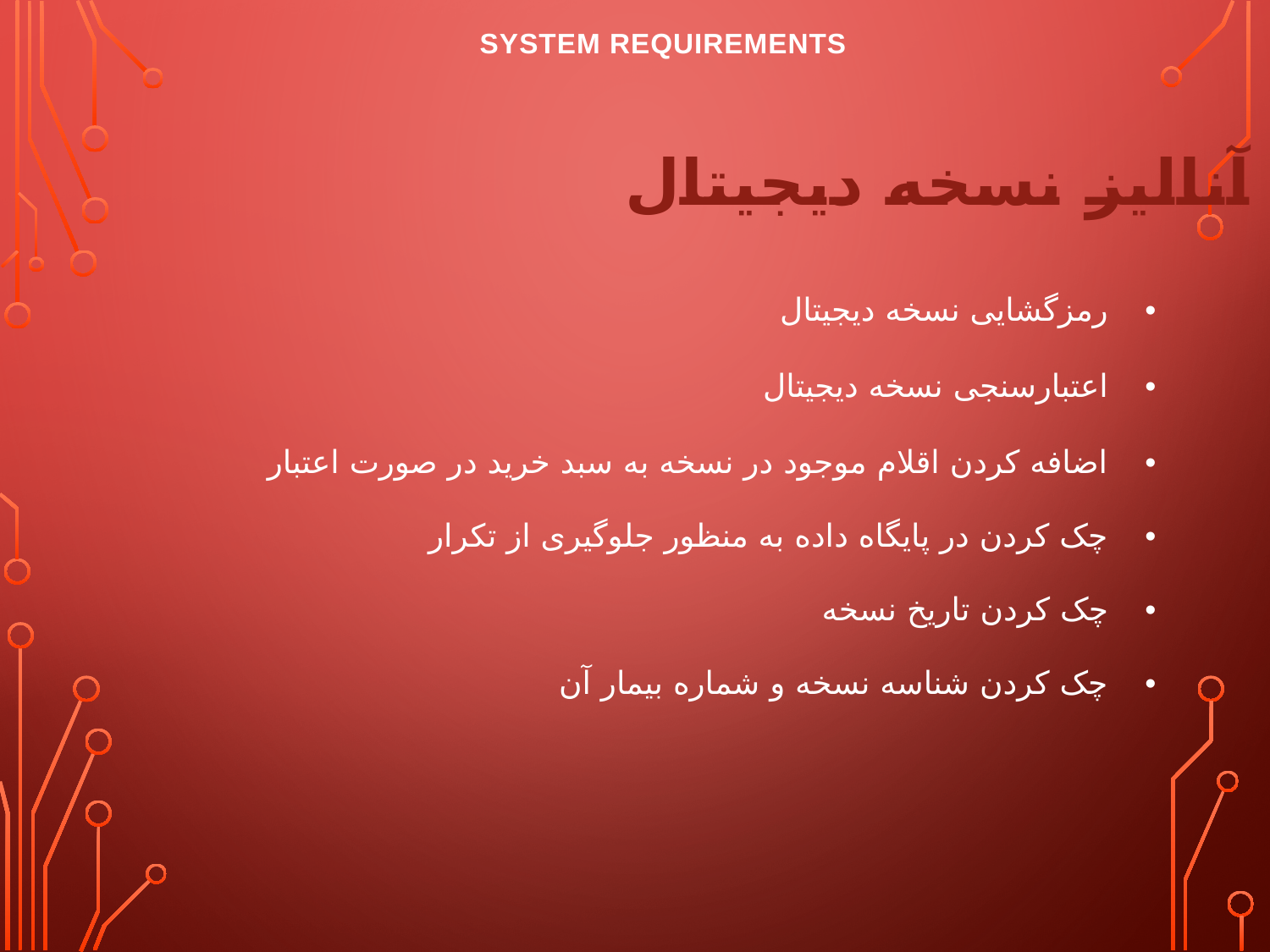

# SYSTEM REQUIREMENTS
آنالیز نسخه دیجیتال

| رمزگشایی نسخه دیجیتال |
| --- |
| اعتبارسنجی نسخه دیجیتال |
| اضافه کردن اقلام موجود در نسخه به سبد خرید در صورت اعتبار چک کردن در پایگاه داده به منظور جلوگیری از تکرار چک کردن تاریخ نسخه چک کردن شناسه نسخه و شماره بیمار آن |